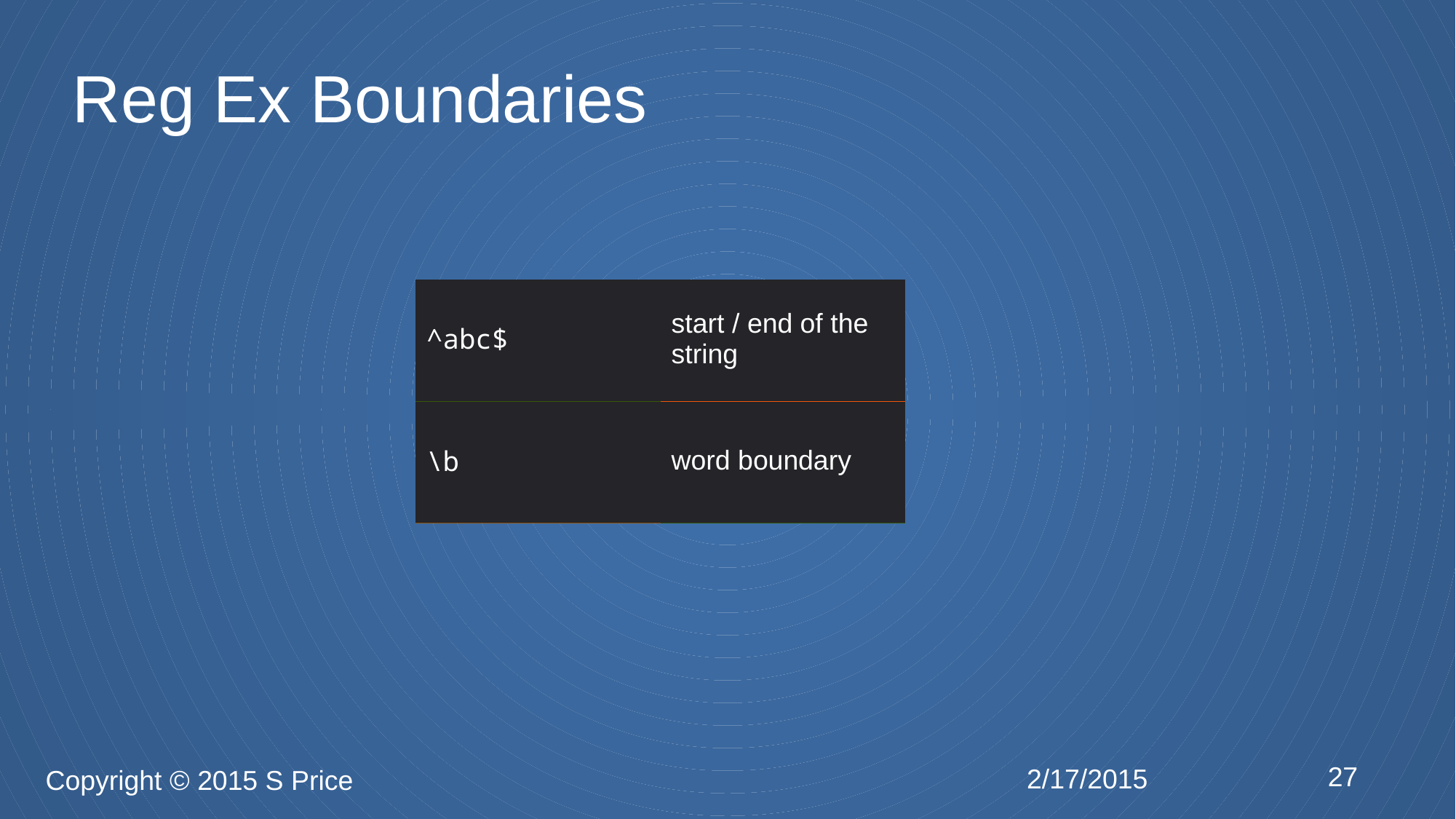

# Reg Ex Boundaries

| ^abc$ | start / end of the string |
| --- | --- |
| \b | word boundary |
27
2/17/2015
Copyright © 2015 S Price